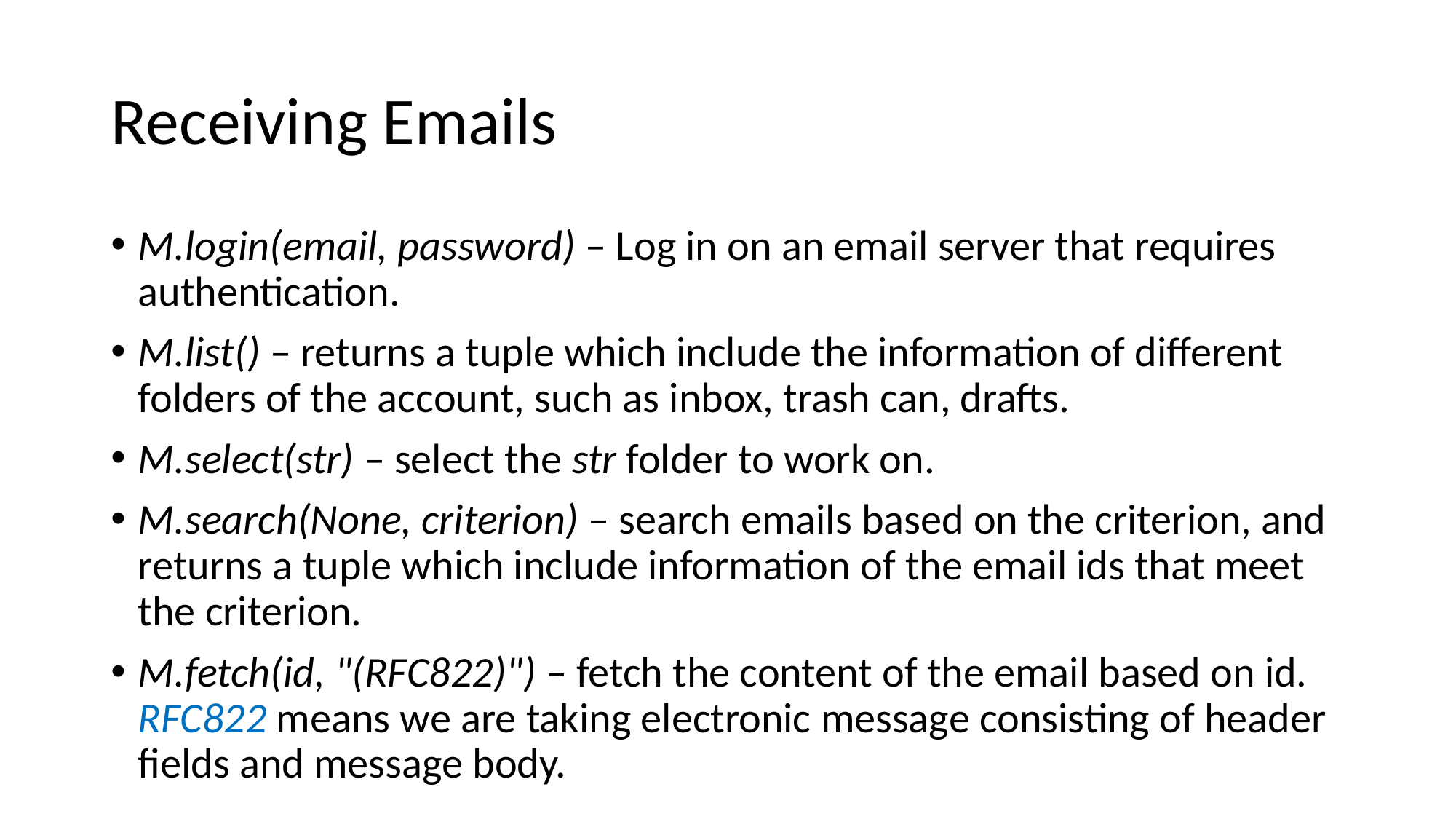

# Receiving Emails
M.login(email, password) – Log in on an email server that requires authentication.
M.list() – returns a tuple which include the information of different folders of the account, such as inbox, trash can, drafts.
M.select(str) – select the str folder to work on.
M.search(None, criterion) – search emails based on the criterion, and returns a tuple which include information of the email ids that meet the criterion.
M.fetch(id, "(RFC822)") – fetch the content of the email based on id. RFC822 means we are taking electronic message consisting of header fields and message body.